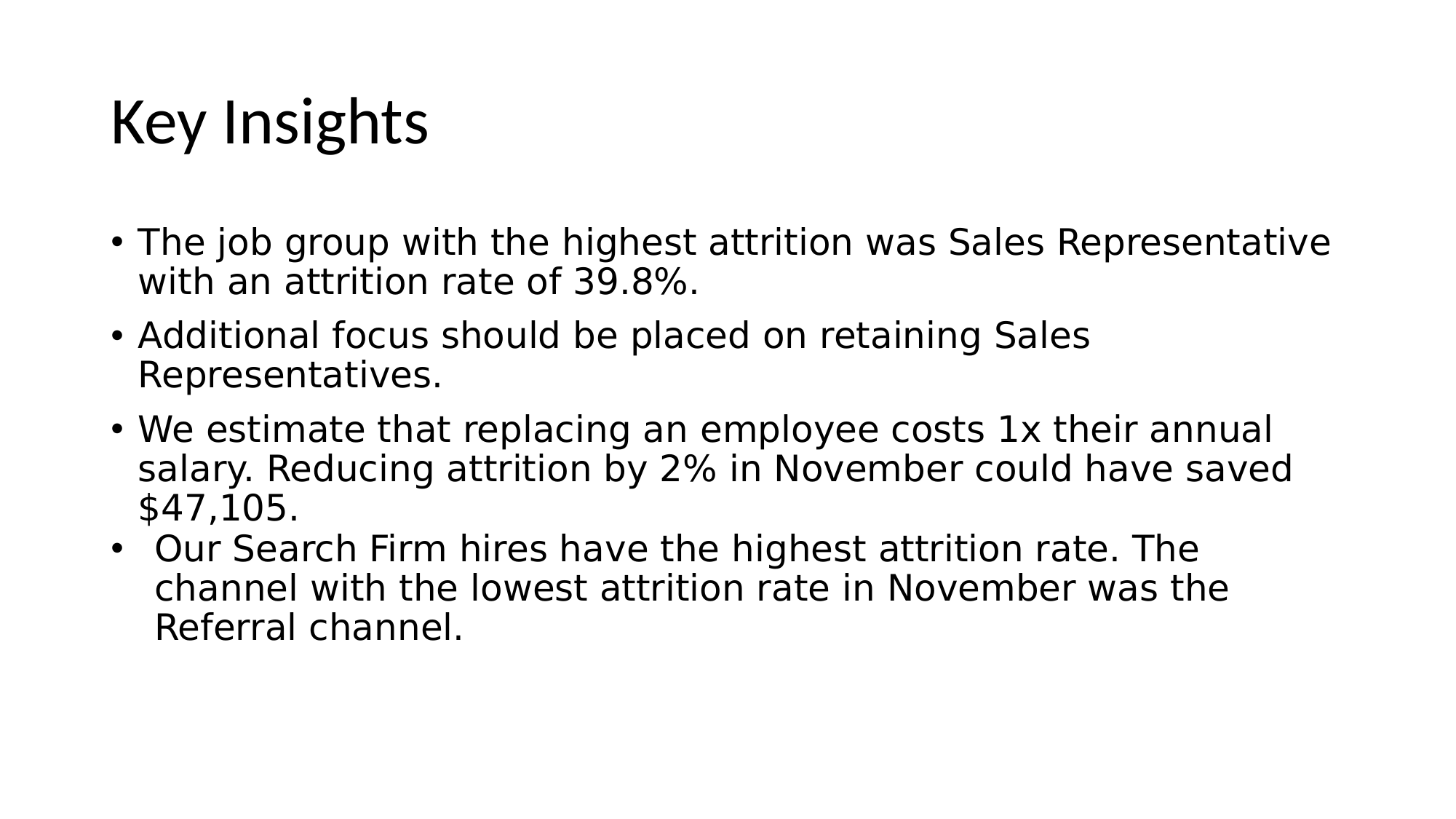

# Key Insights
The job group with the highest attrition was Sales Representative with an attrition rate of 39.8%.
Additional focus should be placed on retaining Sales Representatives.
We estimate that replacing an employee costs 1x their annual salary. Reducing attrition by 2% in November could have saved $47,105.
Our Search Firm hires have the highest attrition rate. The channel with the lowest attrition rate in November was the Referral channel.